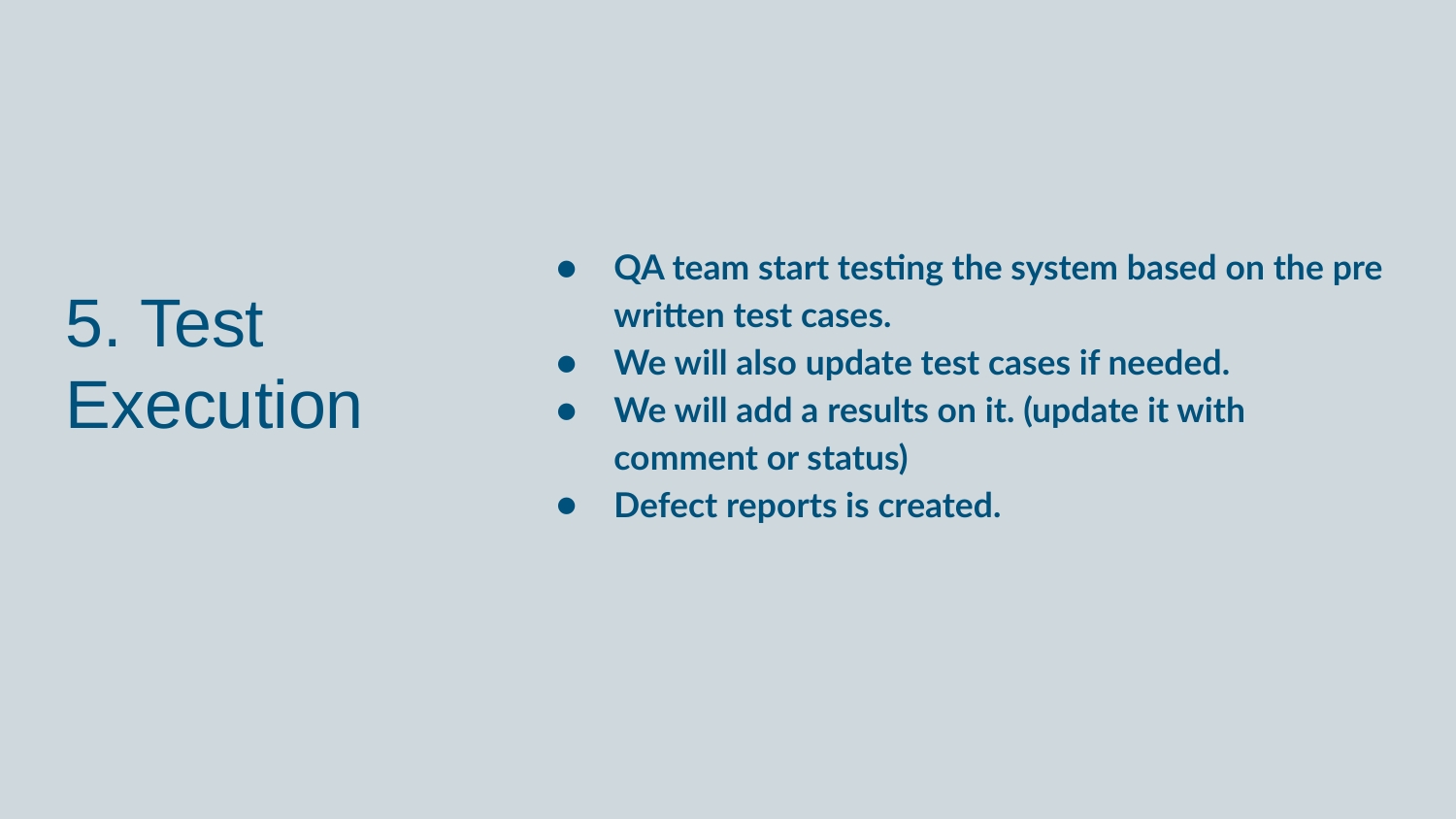

QA team start testing the system based on the pre written test cases.
We will also update test cases if needed.
We will add a results on it. (update it with comment or status)
Defect reports is created.

5. Test Execution